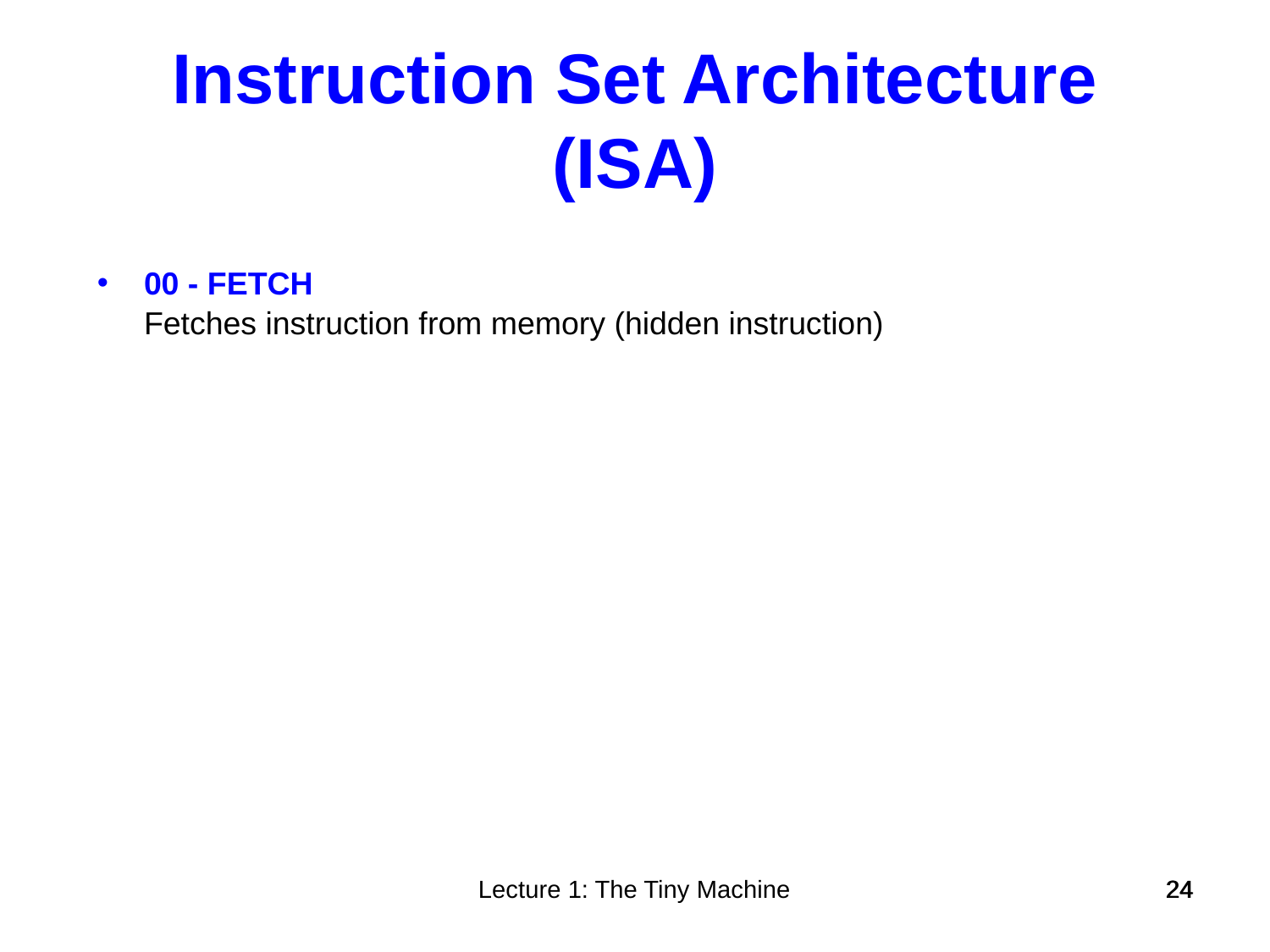

Instruction Set Architecture
(ISA)

00 - FETCH
	Fetches instruction from memory (hidden instruction)

Lecture 1: The Tiny Machine
24
24